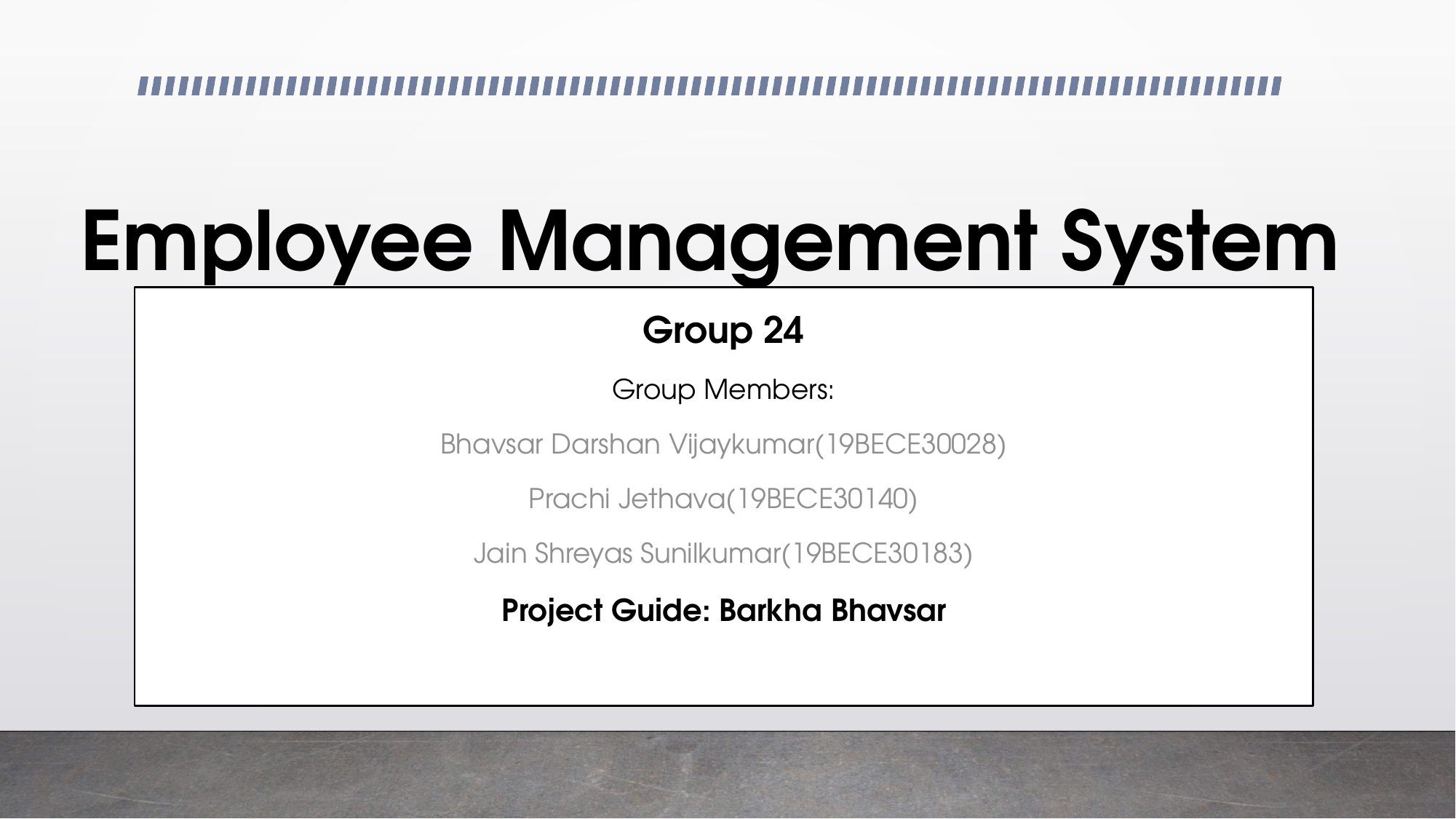

# Employee Management System
Group 24
Group Members:
Bhavsar Darshan Vijaykumar(19BECE30028)
Prachi Jethava(19BECE30140)
Jain Shreyas Sunilkumar(19BECE30183)
Project Guide: Barkha Bhavsar